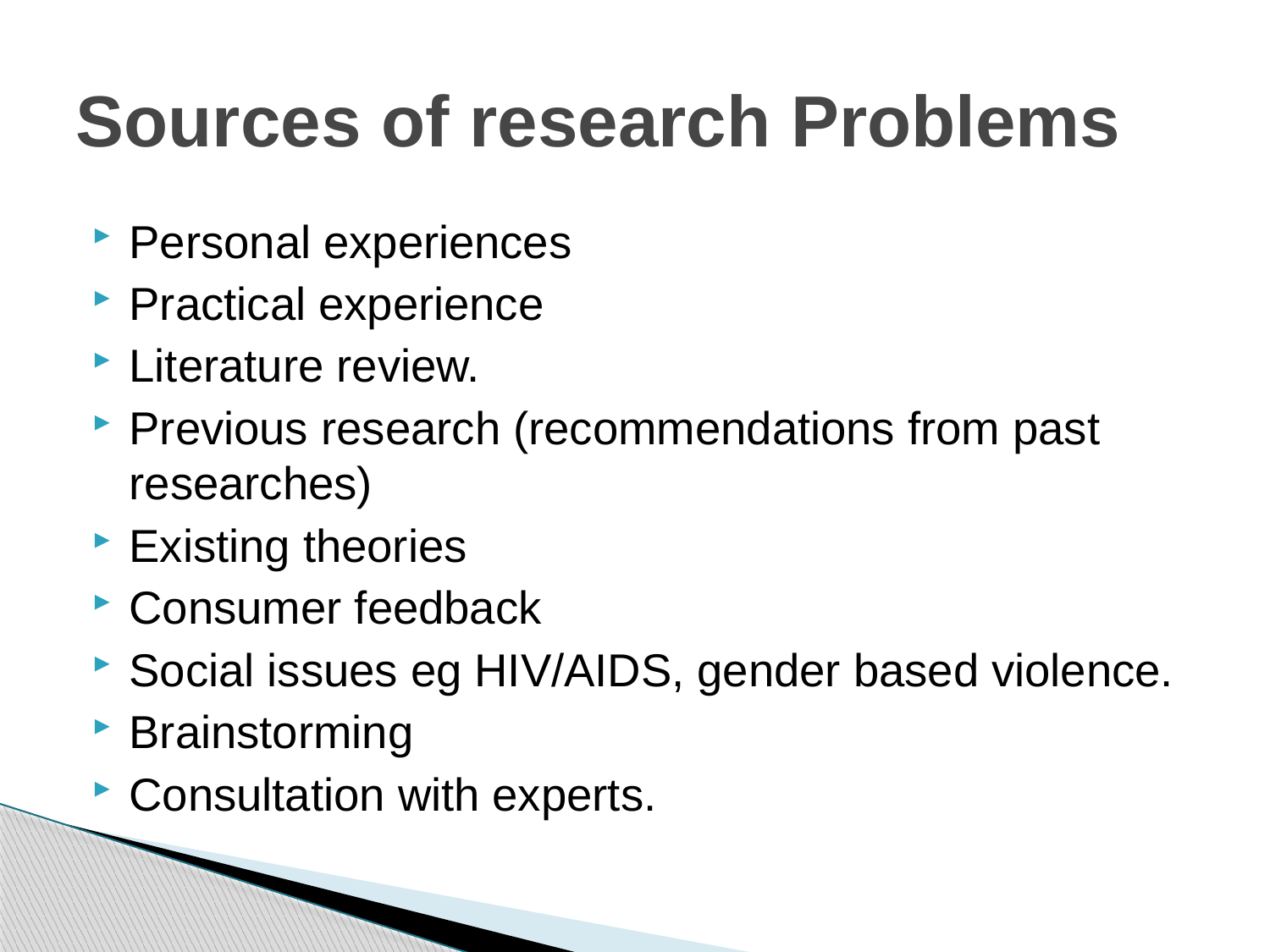

# Sources of research Problems
Personal experiences
Practical experience
Literature review.
Previous research (recommendations from past researches)
Existing theories
Consumer feedback
Social issues eg HIV/AIDS, gender based violence.
Brainstorming
Consultation with experts.